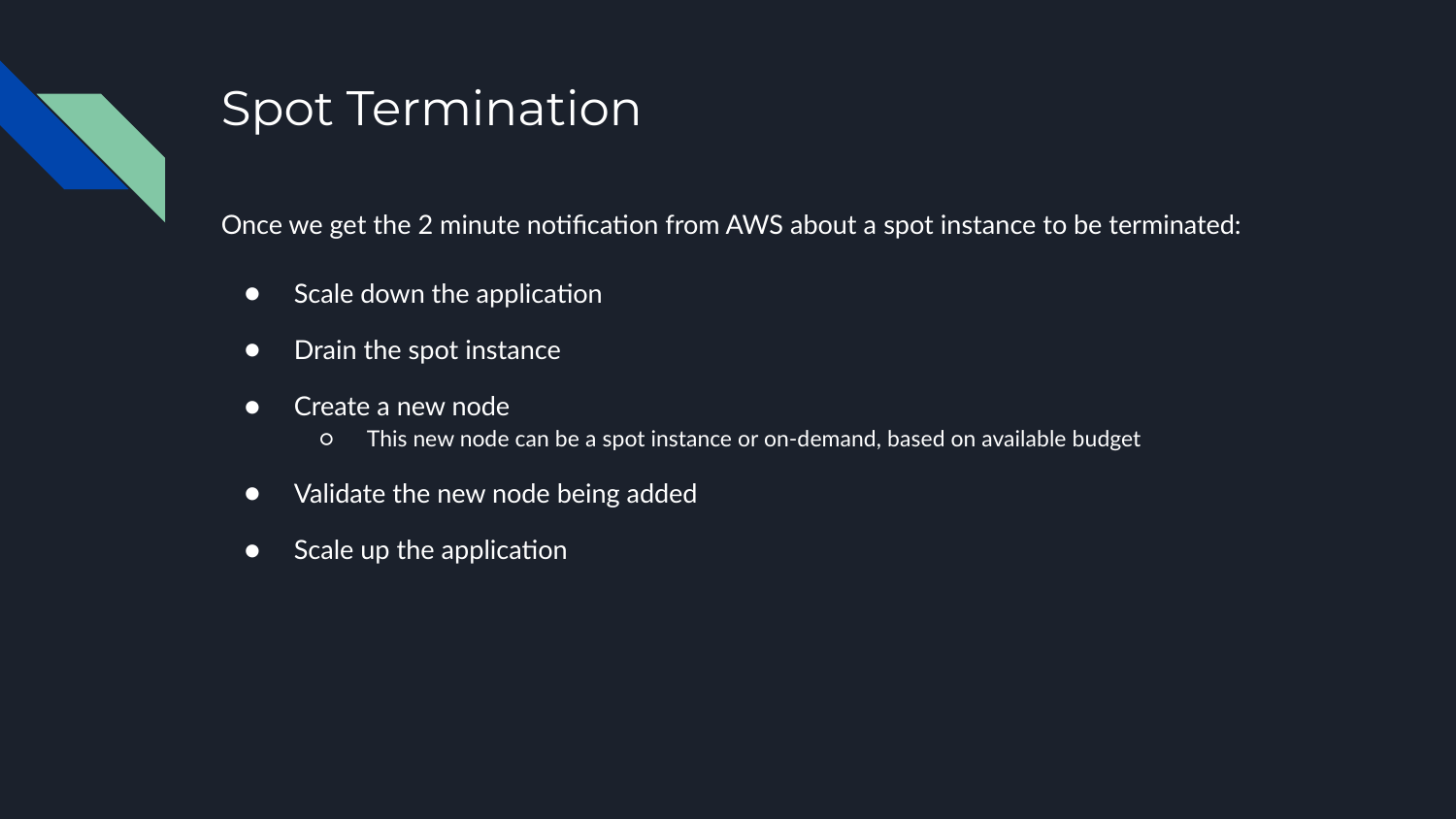

# Spot Termination
Once we get the 2 minute notification from AWS about a spot instance to be terminated:
Scale down the application
Drain the spot instance
Create a new node
This new node can be a spot instance or on-demand, based on available budget
Validate the new node being added
Scale up the application